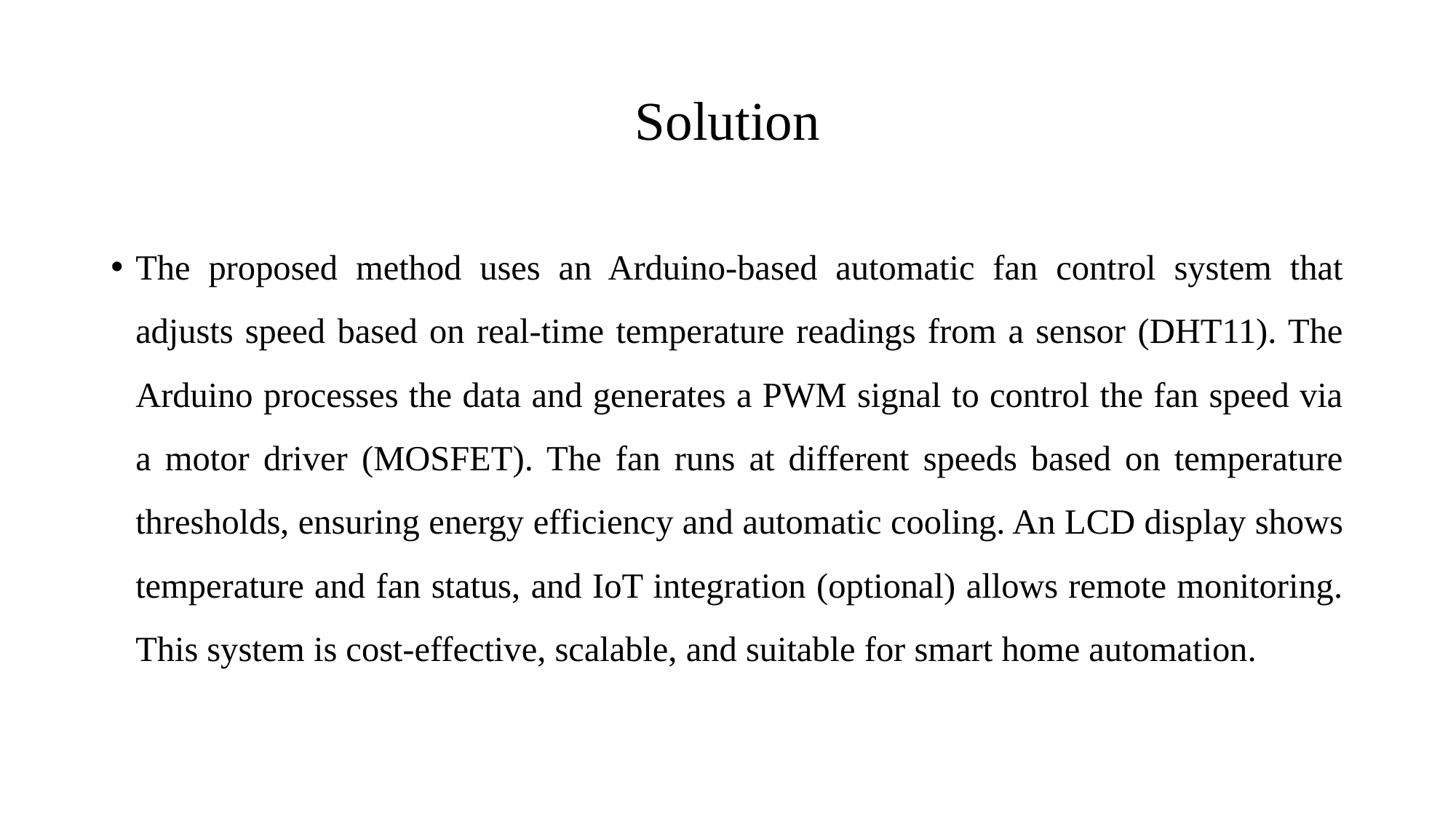

# Solution
The proposed method uses an Arduino-based automatic fan control system that adjusts speed based on real-time temperature readings from a sensor (DHT11). The Arduino processes the data and generates a PWM signal to control the fan speed via a motor driver (MOSFET). The fan runs at different speeds based on temperature thresholds, ensuring energy efficiency and automatic cooling. An LCD display shows temperature and fan status, and IoT integration (optional) allows remote monitoring. This system is cost-effective, scalable, and suitable for smart home automation.